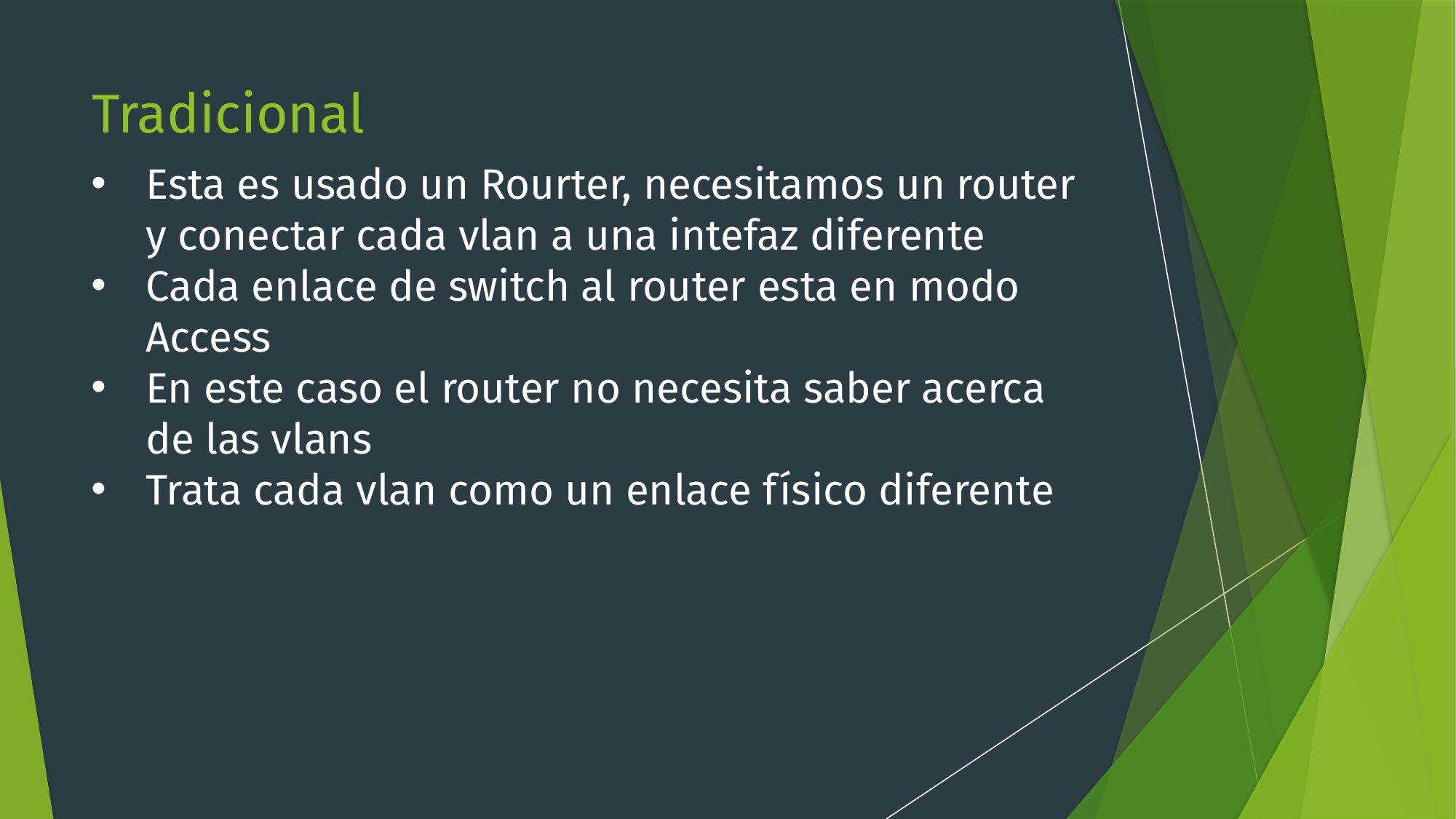

# Tradicional
Esta es usado un Rourter, necesitamos un router  y conectar cada vlan a una intefaz diferente
Cada enlace de switch al router esta en modo Access
En este caso el router no necesita saber acerca de las vlans
Trata cada vlan como un enlace físico diferente